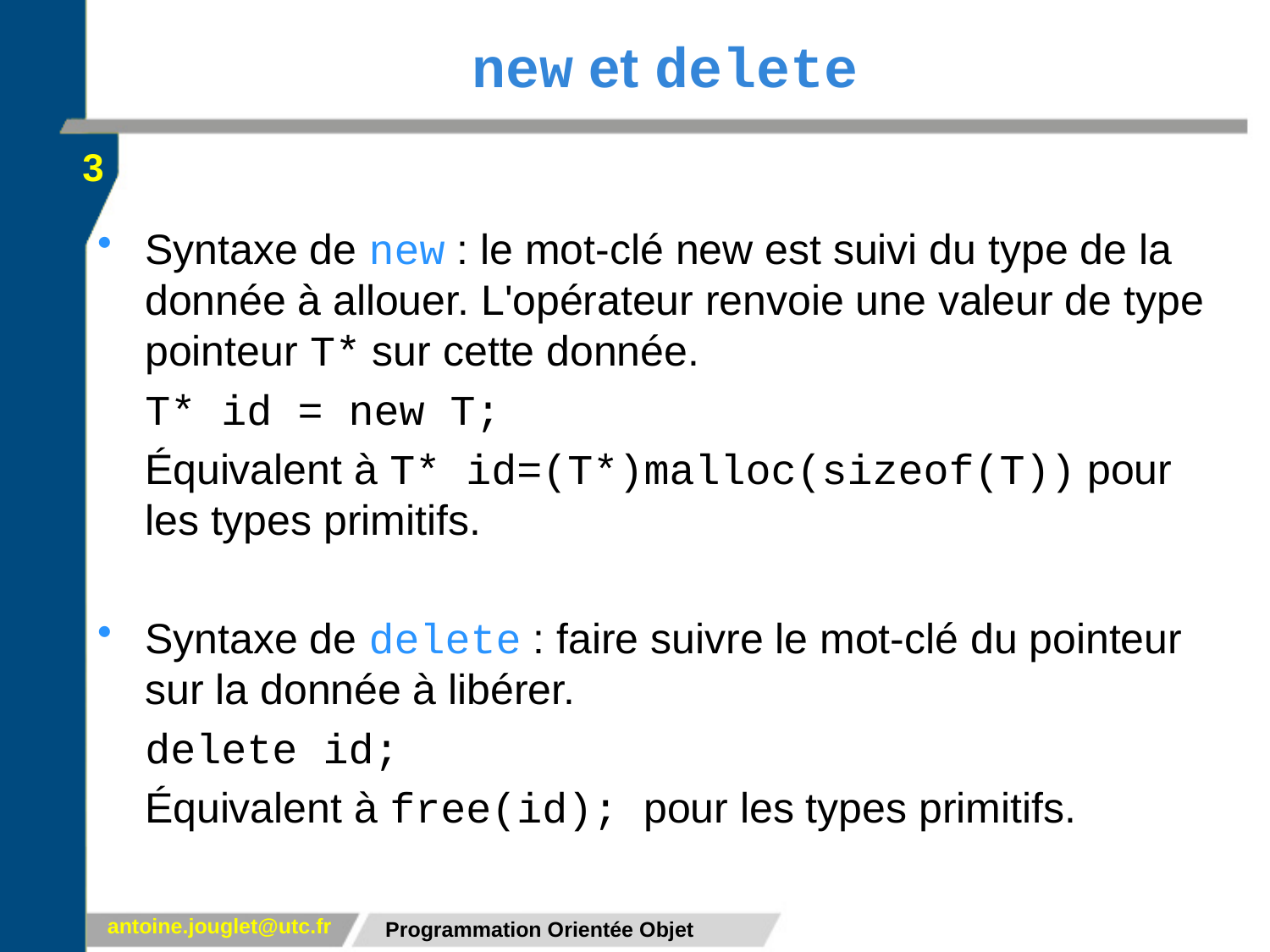

# new et delete
3
Syntaxe de new : le mot-clé new est suivi du type de la donnée à allouer. L'opérateur renvoie une valeur de type pointeur T* sur cette donnée.
	T* id = new T;
	Équivalent à T* id=(T*)malloc(sizeof(T)) pour les types primitifs.

Syntaxe de delete : faire suivre le mot-clé du pointeur sur la donnée à libérer.
	delete id;
	Équivalent à free(id); pour les types primitifs.